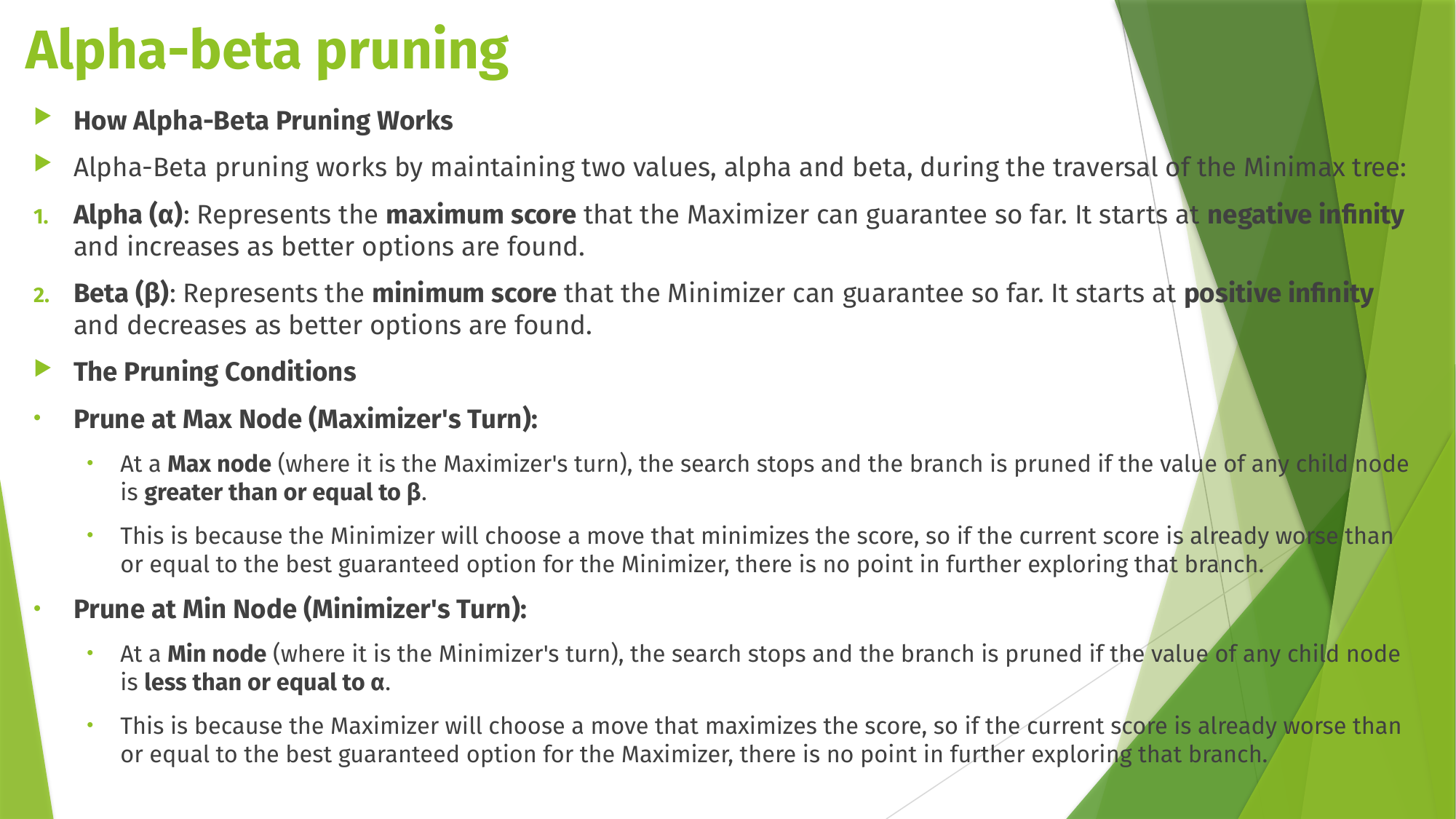

# Alpha-beta pruning
How Alpha-Beta Pruning Works
Alpha-Beta pruning works by maintaining two values, alpha and beta, during the traversal of the Minimax tree:
Alpha (α): Represents the maximum score that the Maximizer can guarantee so far. It starts at negative infinity and increases as better options are found.
Beta (β): Represents the minimum score that the Minimizer can guarantee so far. It starts at positive infinity and decreases as better options are found.
The Pruning Conditions
Prune at Max Node (Maximizer's Turn):
At a Max node (where it is the Maximizer's turn), the search stops and the branch is pruned if the value of any child node is greater than or equal to β.
This is because the Minimizer will choose a move that minimizes the score, so if the current score is already worse than or equal to the best guaranteed option for the Minimizer, there is no point in further exploring that branch.
Prune at Min Node (Minimizer's Turn):
At a Min node (where it is the Minimizer's turn), the search stops and the branch is pruned if the value of any child node is less than or equal to α.
This is because the Maximizer will choose a move that maximizes the score, so if the current score is already worse than or equal to the best guaranteed option for the Maximizer, there is no point in further exploring that branch.